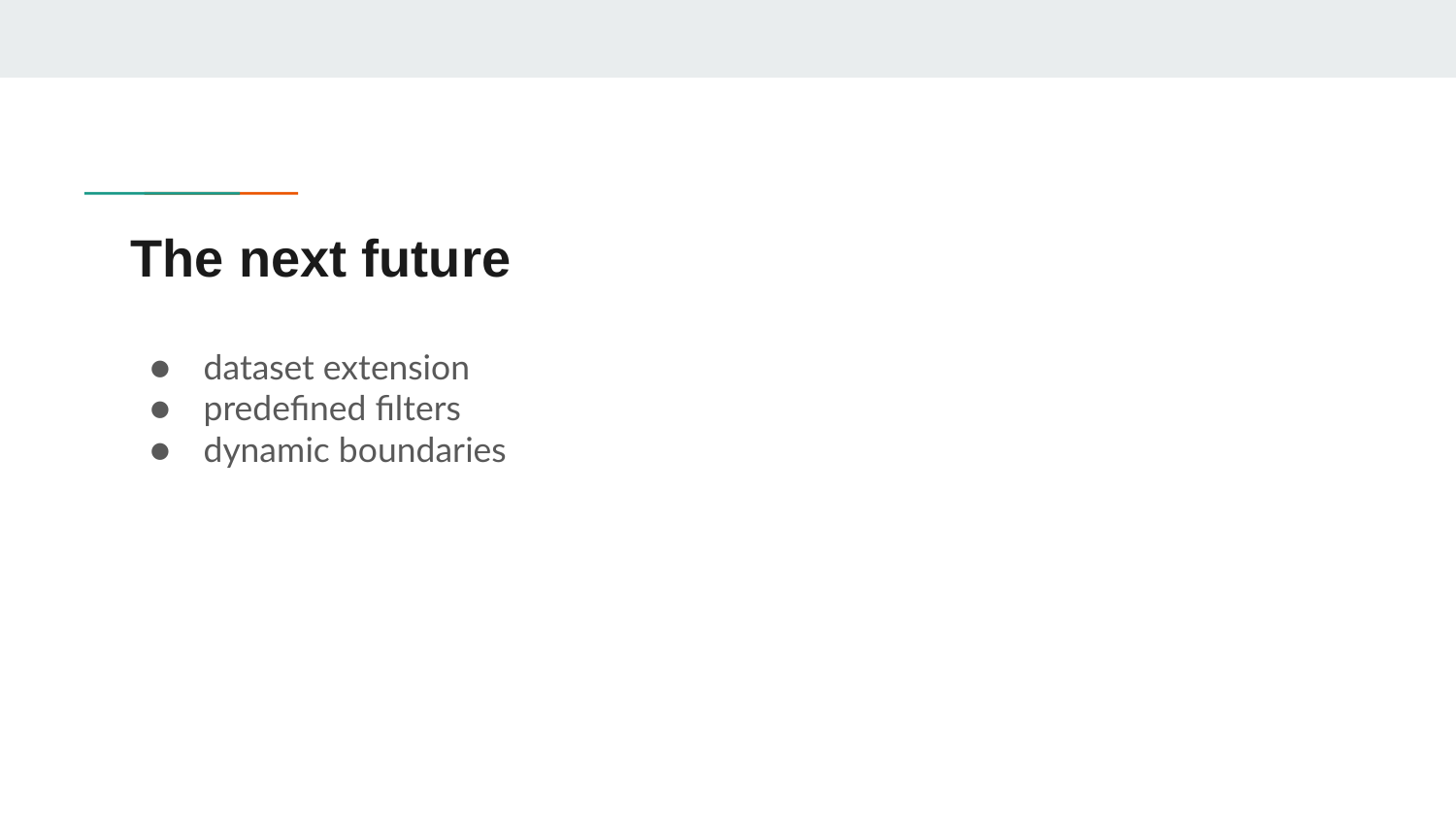

# The next future
dataset extension
predefined filters
dynamic boundaries